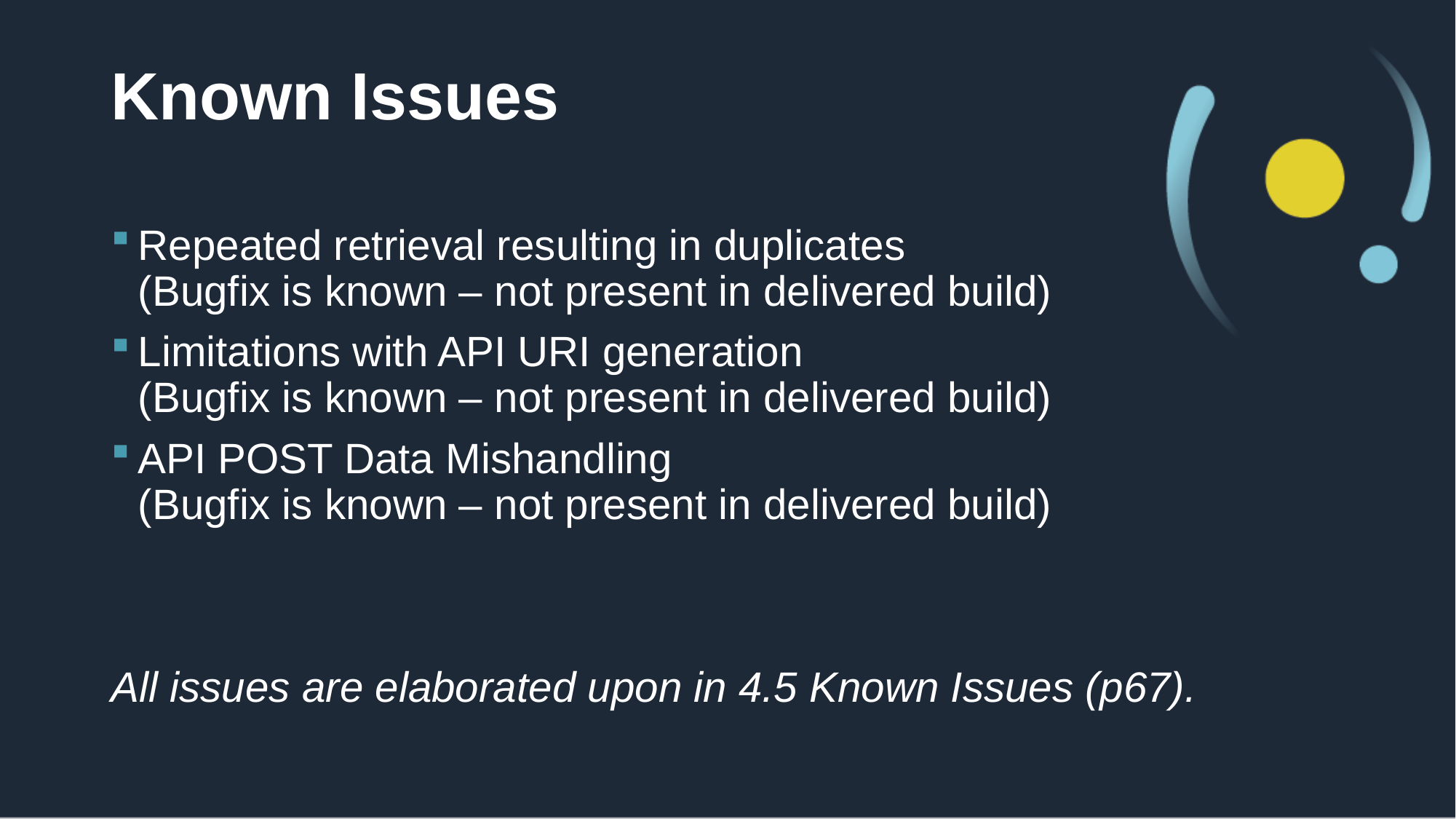

# Known Issues
Repeated retrieval resulting in duplicates
(Bugfix is known – not present in delivered build)
Limitations with API URI generation
(Bugfix is known – not present in delivered build)
API POST Data Mishandling
(Bugfix is known – not present in delivered build)

All issues are elaborated upon in 4.5 Known Issues (p67).